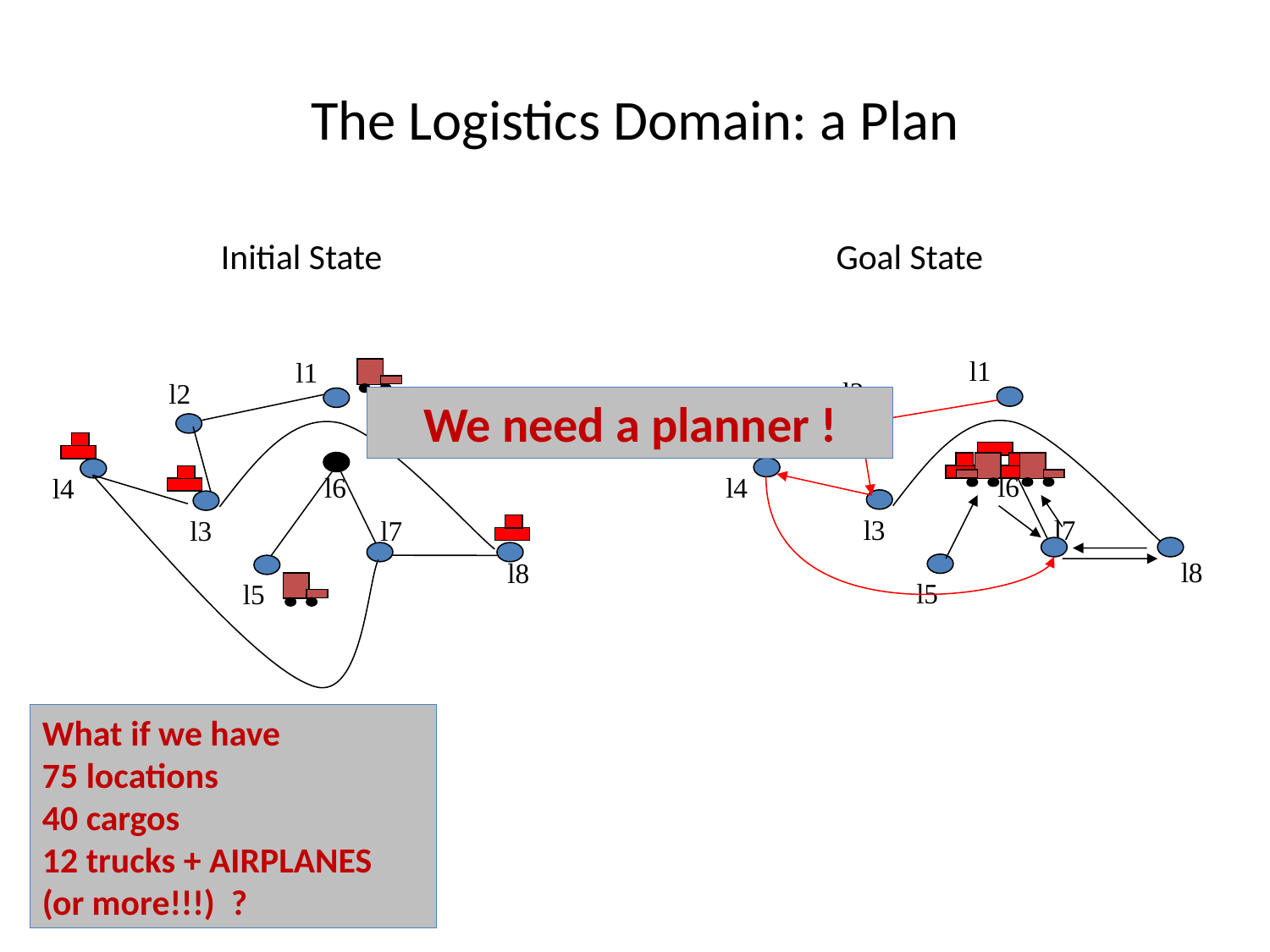

# The Logistics Domain: a Plan
Initial State
Goal State
l1
l1

l2

l6
l4

l3
l7

l8

l5

l2
We need a planner !

l6
l4

l3

l7

l8

l5
What if we have
75 locations
40 cargos
12 trucks + AIRPLANES
(or more!!!)  ?